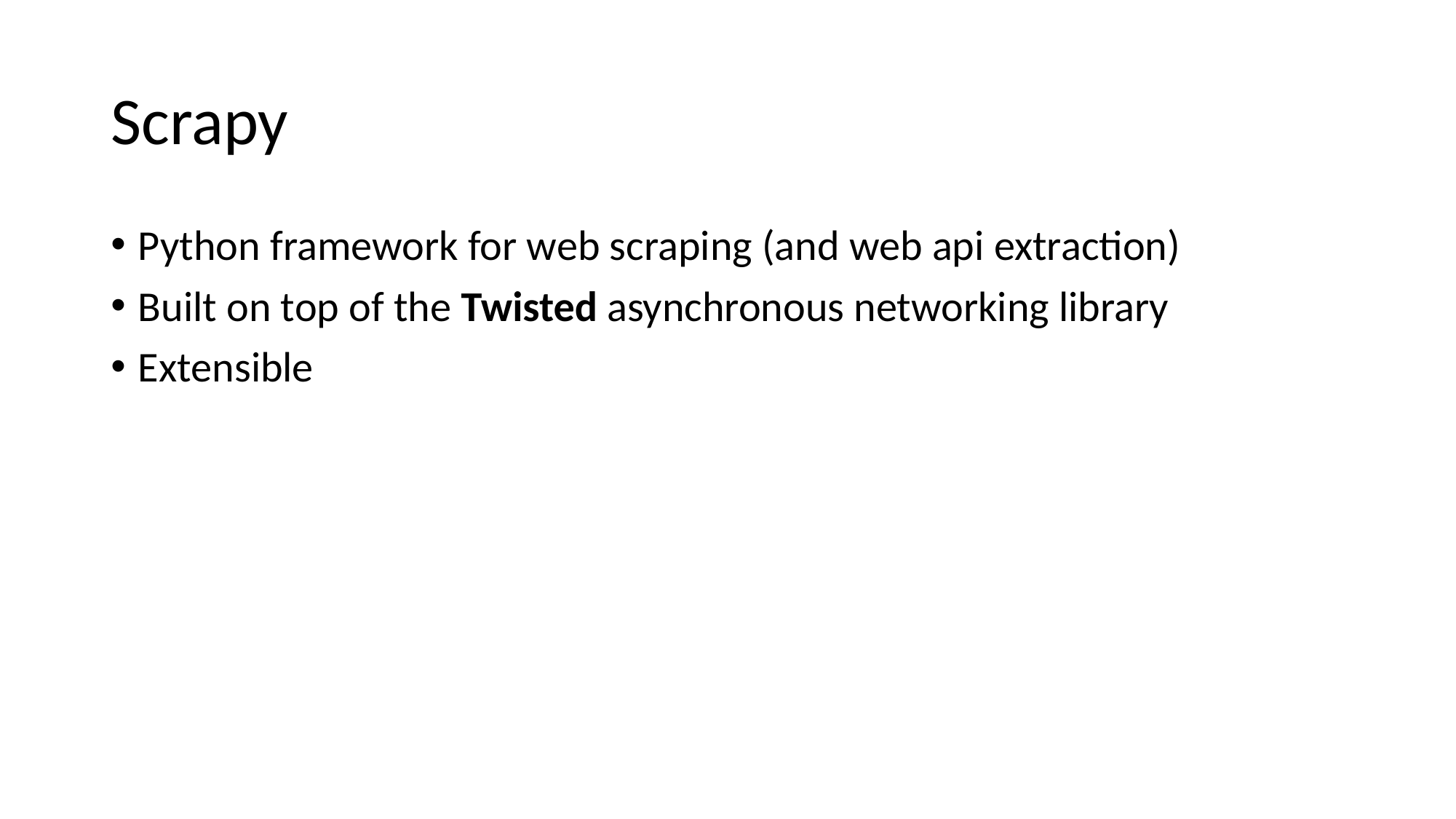

# Scrapy
Python framework for web scraping (and web api extraction)
Built on top of the Twisted asynchronous networking library
Extensible